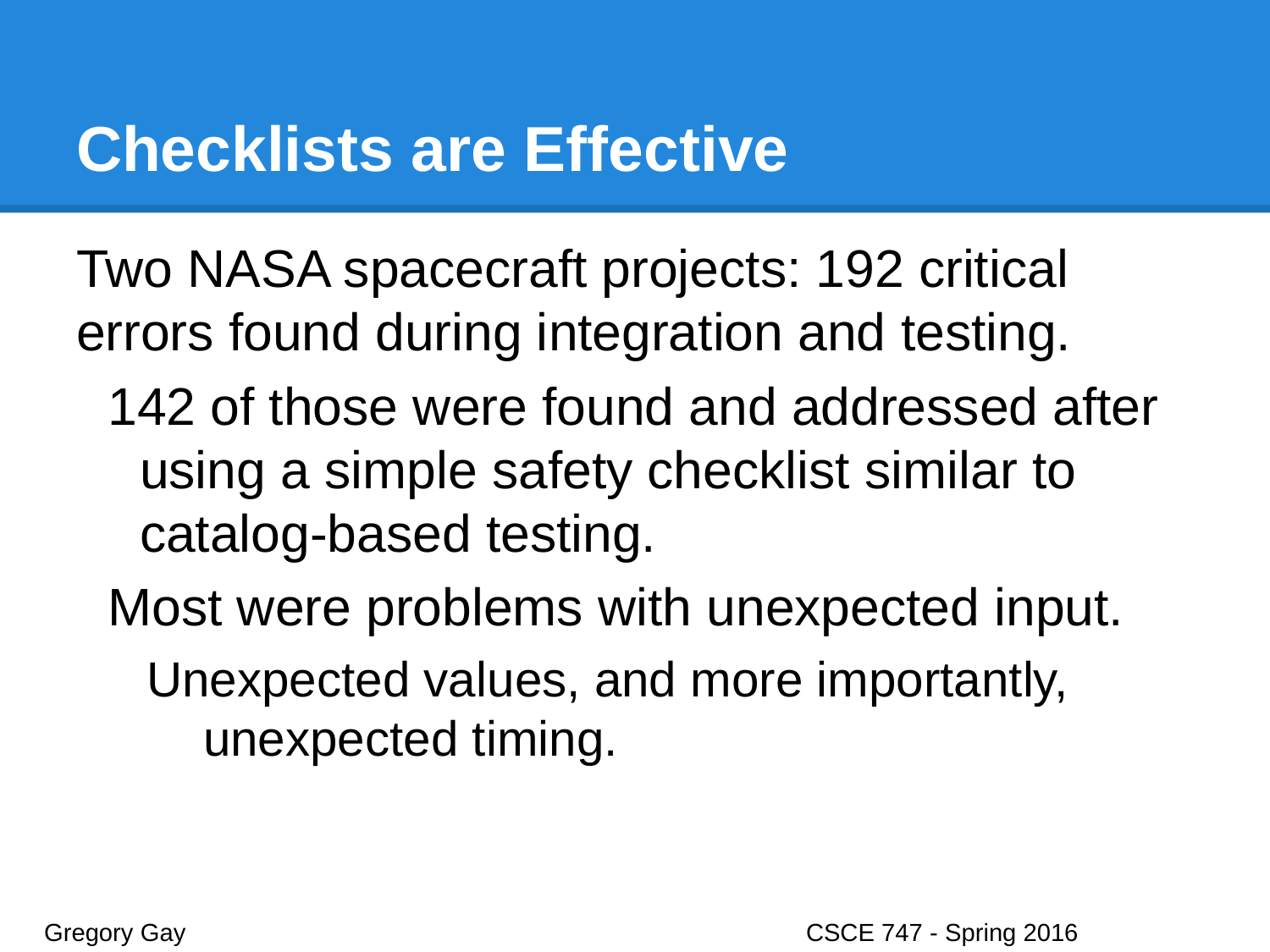

# Checklists are Effective
Two NASA spacecraft projects: 192 critical errors found during integration and testing.
142 of those were found and addressed after using a simple safety checklist similar to catalog-based testing.
Most were problems with unexpected input.
Unexpected values, and more importantly, unexpected timing.
Gregory Gay					CSCE 747 - Spring 2016							40